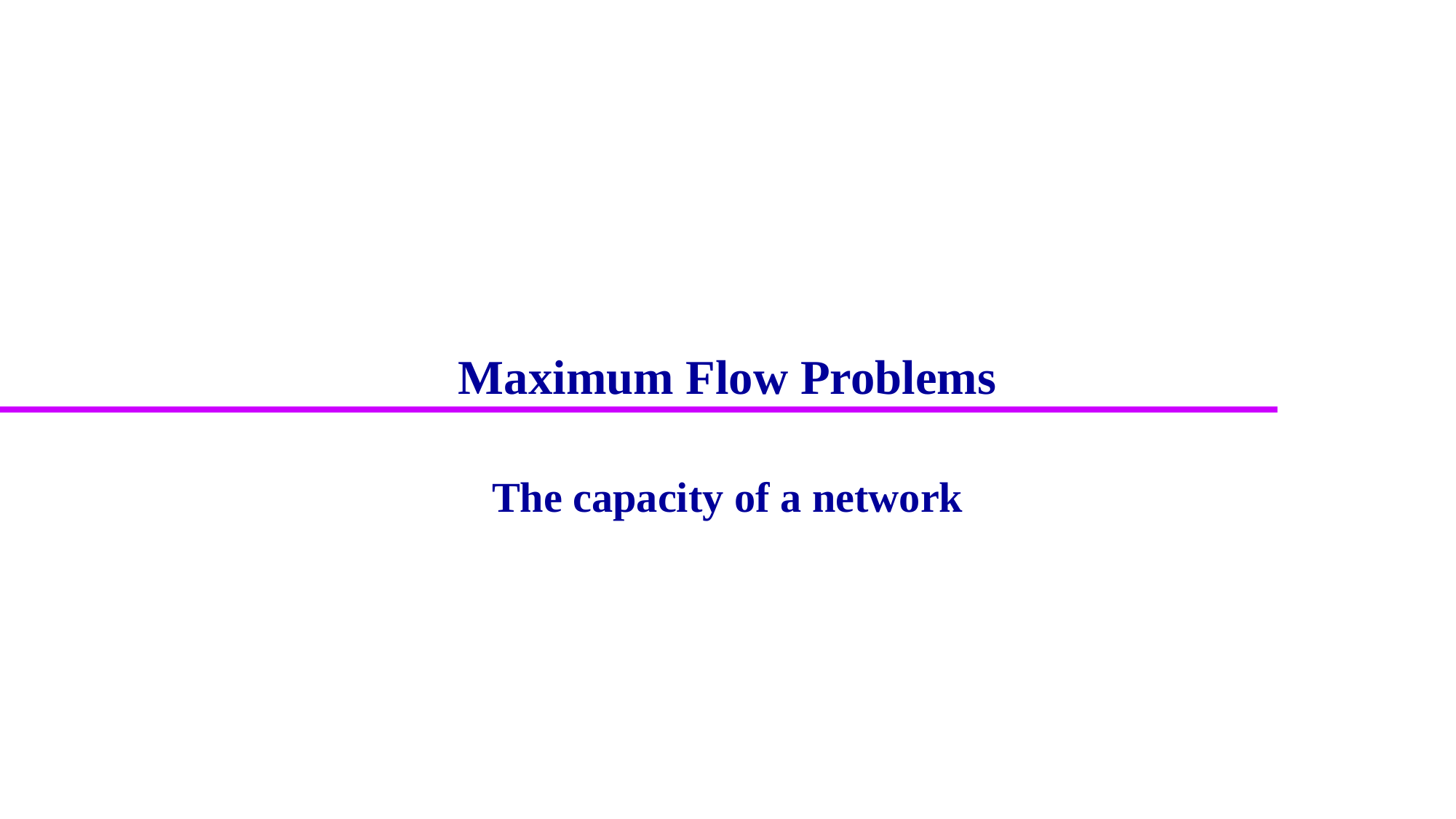

# Maximum Flow Problems
The capacity of a network